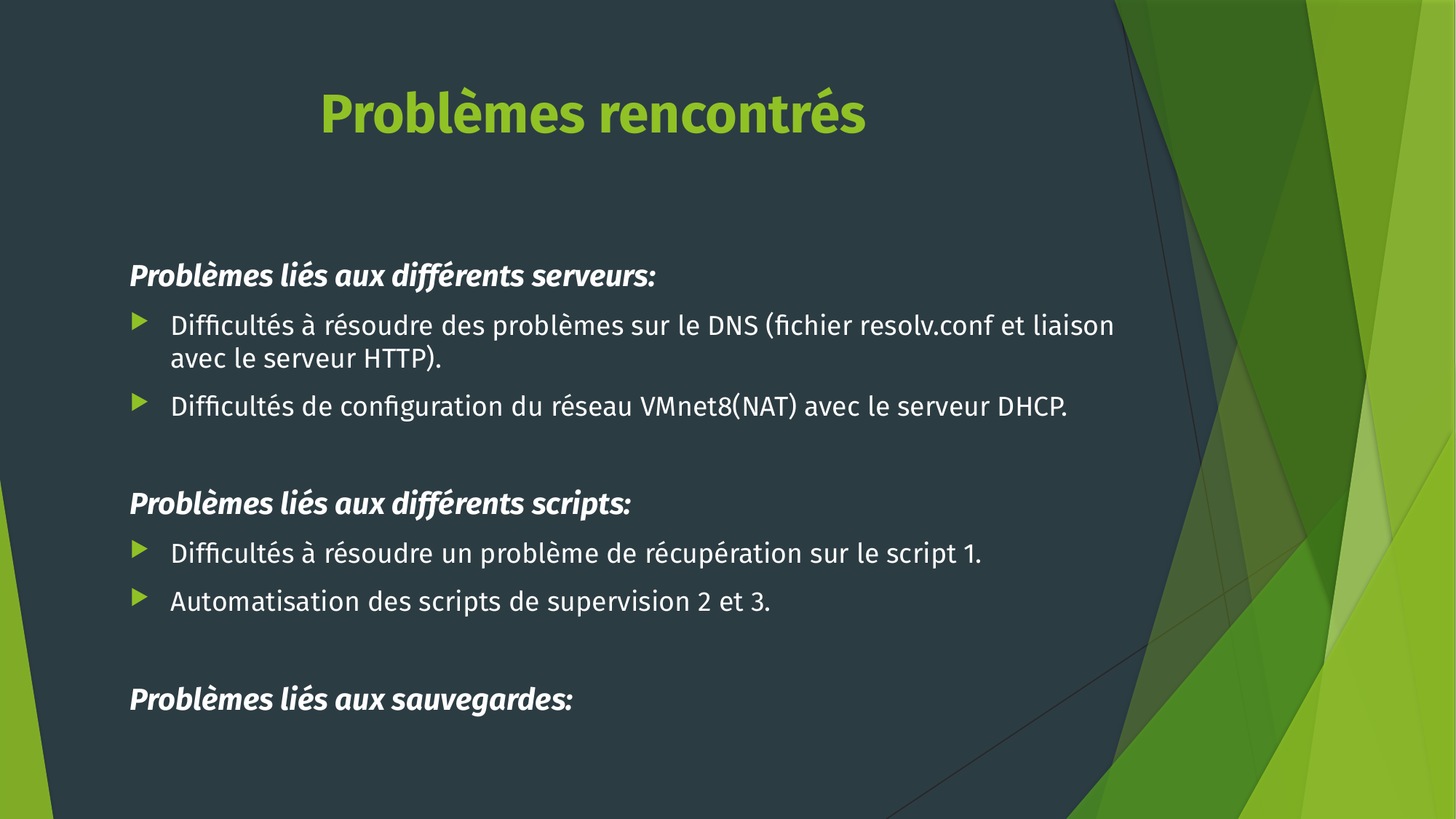

# Problèmes rencontrés
Problèmes liés aux différents serveurs:
Difficultés à résoudre des problèmes sur le DNS (fichier resolv.conf et liaison avec le serveur HTTP).
Difficultés de configuration du réseau VMnet8(NAT) avec le serveur DHCP.

Problèmes liés aux différents scripts:
Difficultés à résoudre un problème de récupération sur le script 1.
Automatisation des scripts de supervision 2 et 3.

Problèmes liés aux sauvegardes: